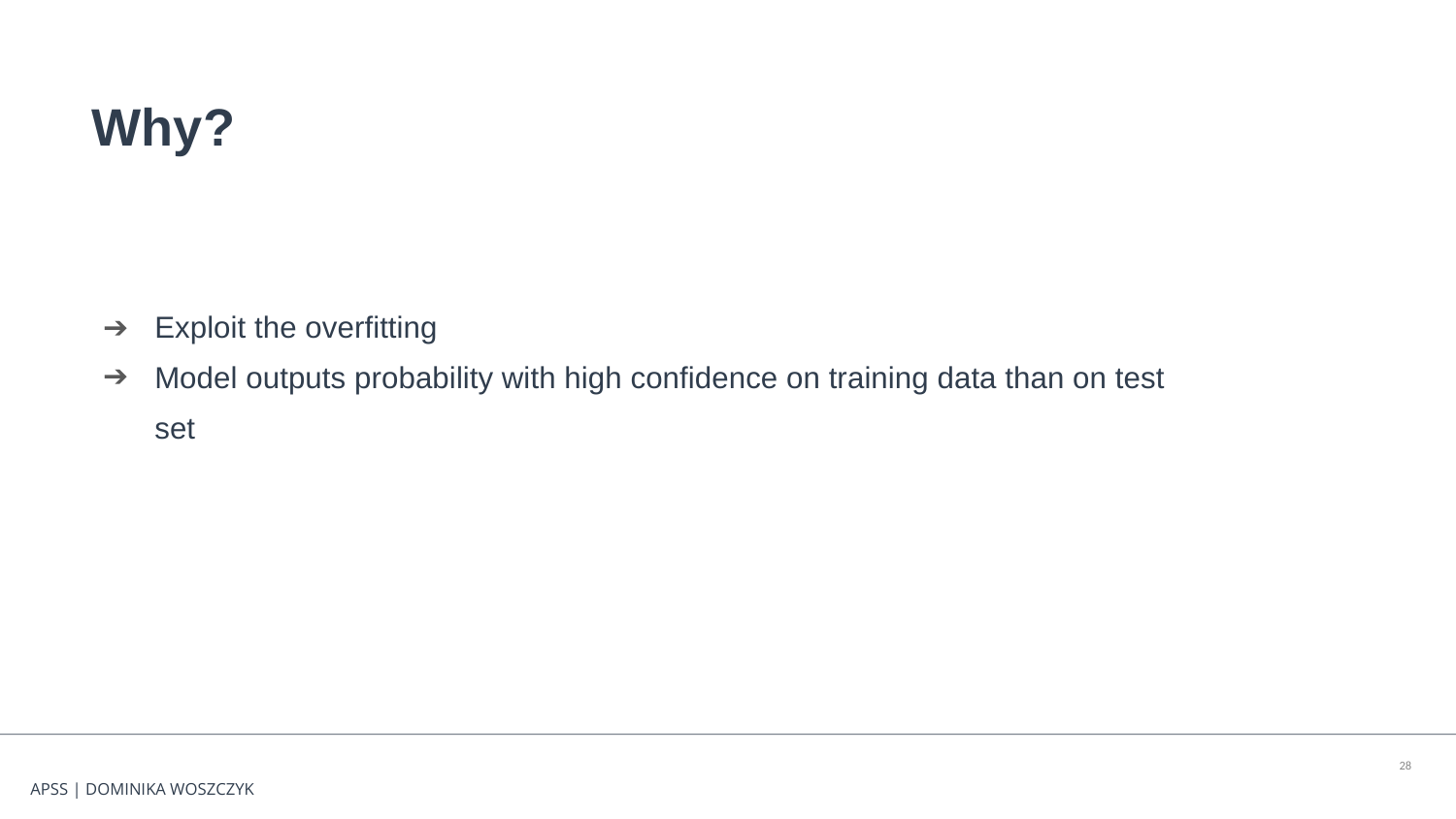

Why?

Exploit the overfitting
Model outputs probability with high confidence on training data than on test set

28
APSS | DOMINIKA WOSZCZYK